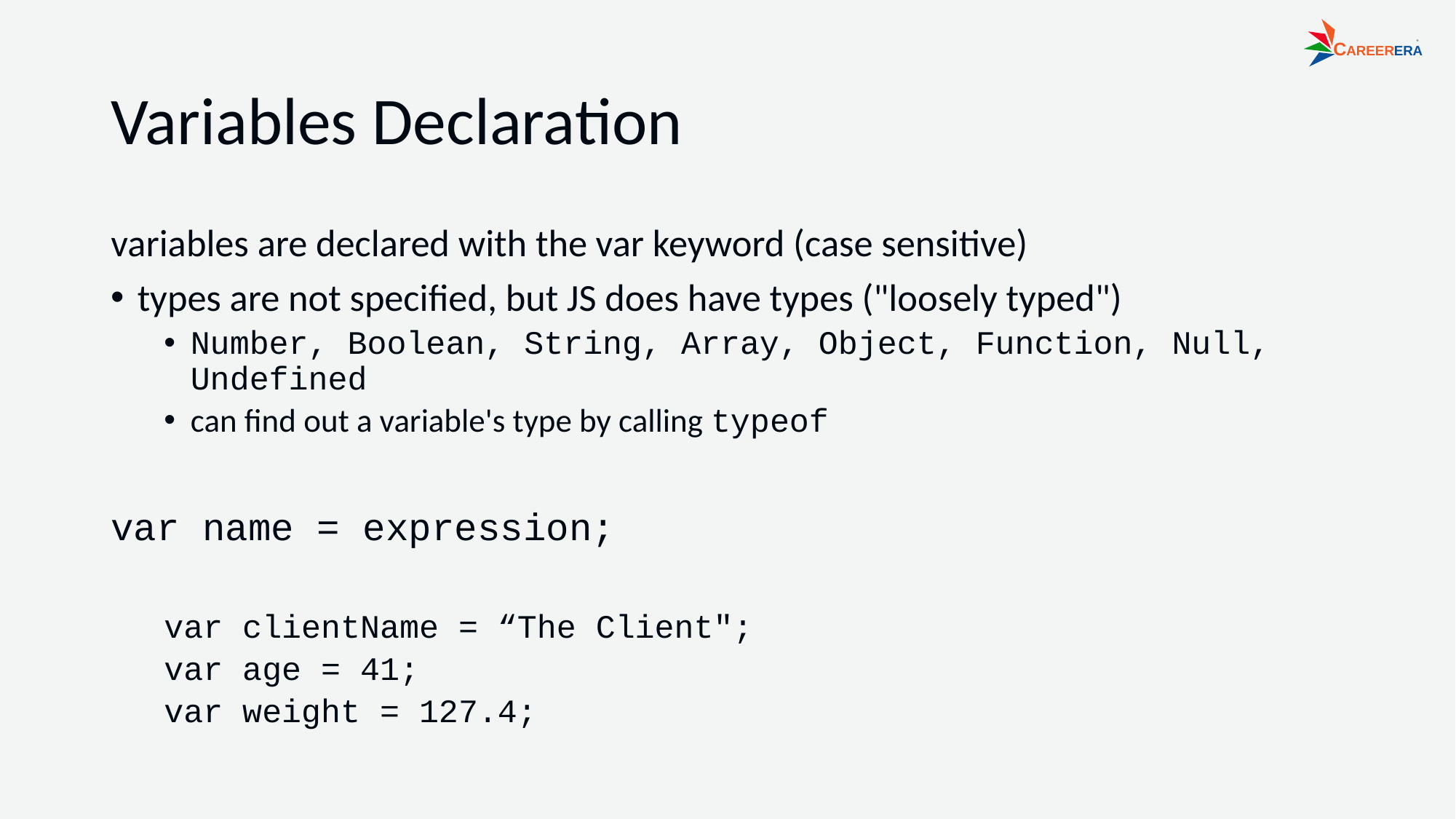

# Variables Declaration
variables are declared with the var keyword (case sensitive)
types are not specified, but JS does have types ("loosely typed")
Number, Boolean, String, Array, Object, Function, Null, Undefined
can find out a variable's type by calling typeof

var name = expression;

var clientName = “The Client";
var age = 41;
var weight = 127.4;